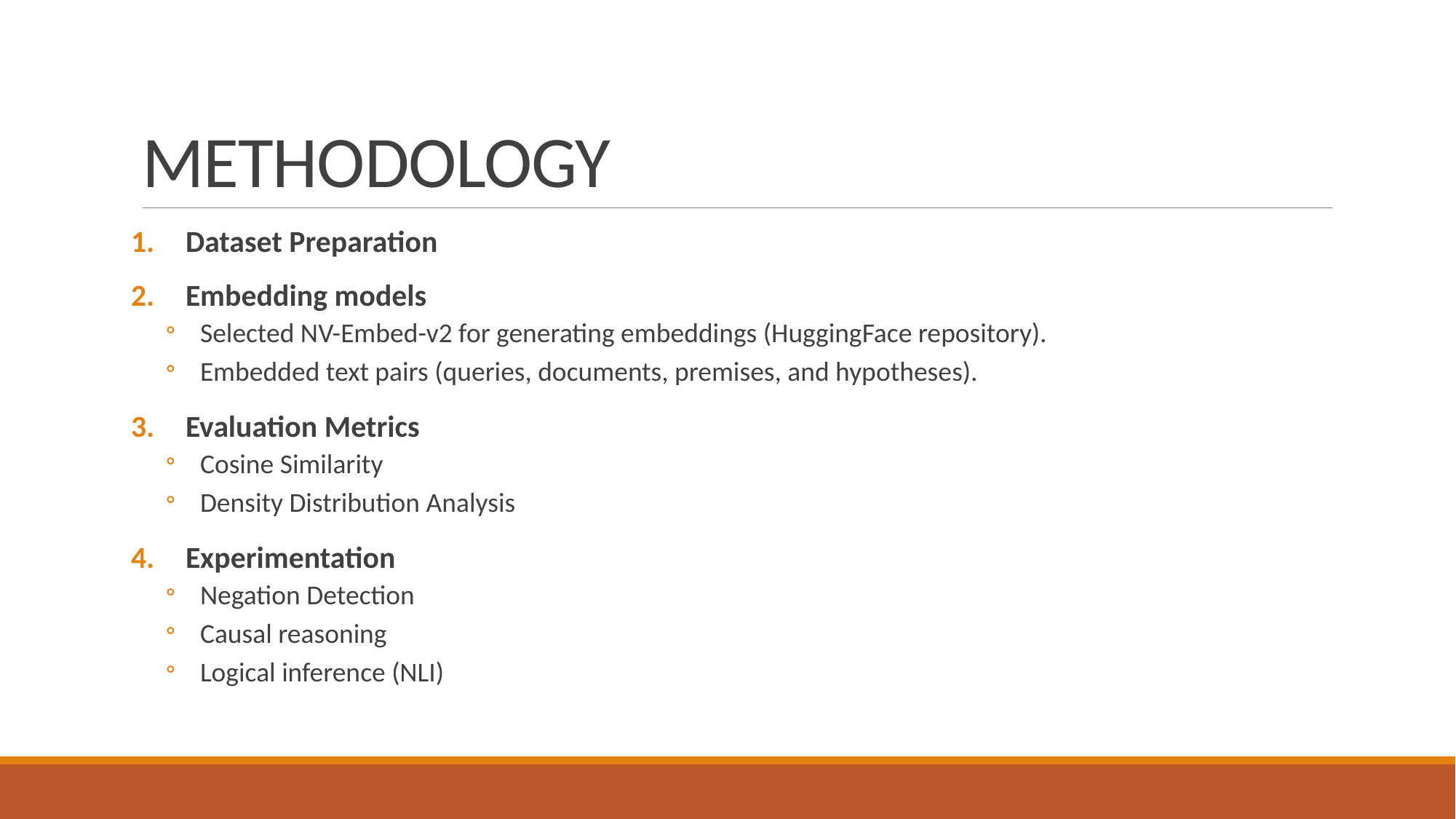

# METHODOLOGY
Dataset Preparation
Embedding models
Selected NV-Embed-v2 for generating embeddings (HuggingFace repository).
Embedded text pairs (queries, documents, premises, and hypotheses).
Evaluation Metrics
Cosine Similarity
Density Distribution Analysis
Experimentation
Negation Detection
Causal reasoning
Logical inference (NLI)